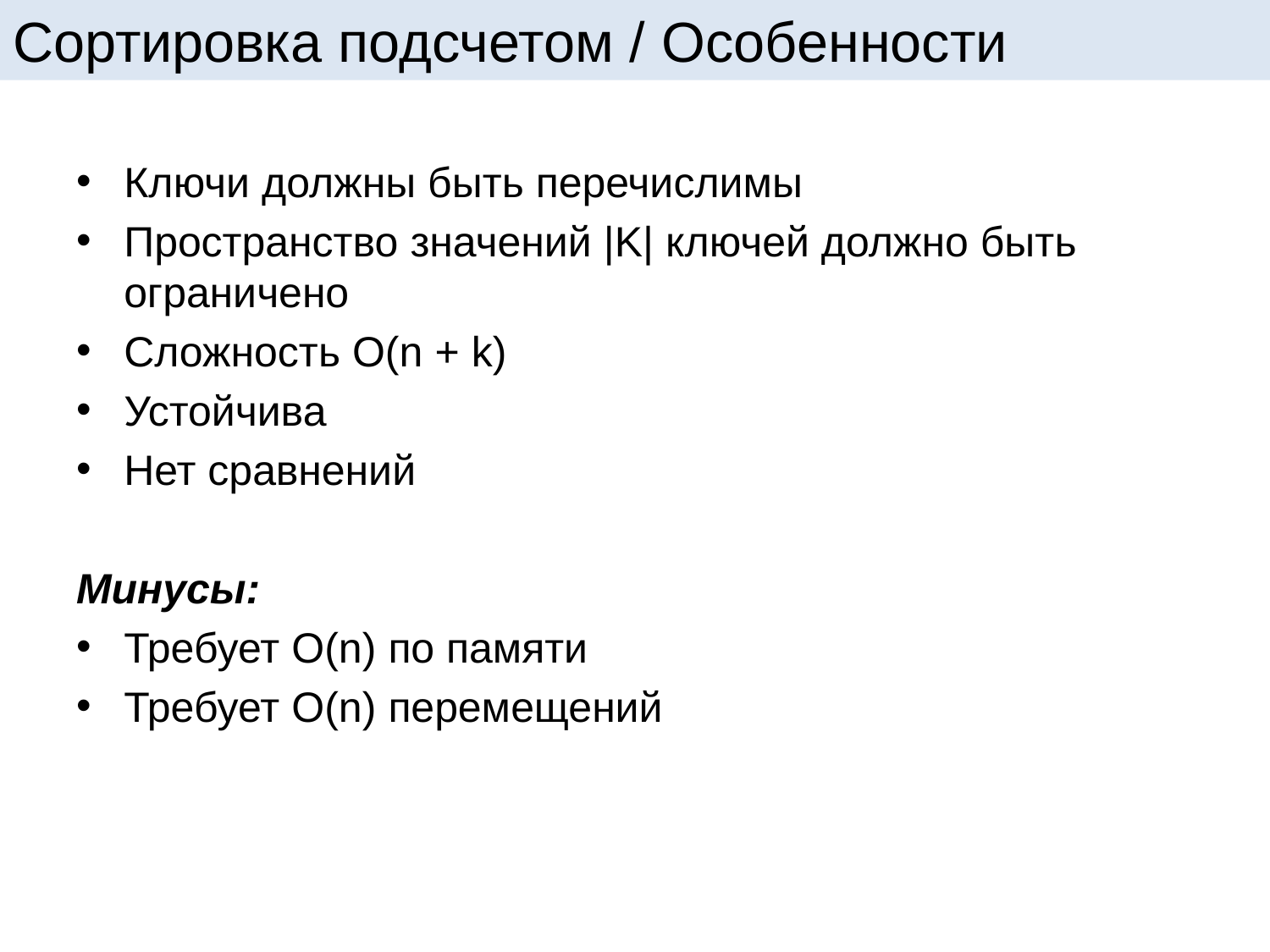

# Сортировка подсчетом / Особенности
Ключи должны быть перечислимы
Пространство значений |K| ключей должно быть ограничено
Сложность O(n + k)
Устойчива
Нет сравнений

Минусы:
Требует O(n) по памяти
Требует O(n) перемещений